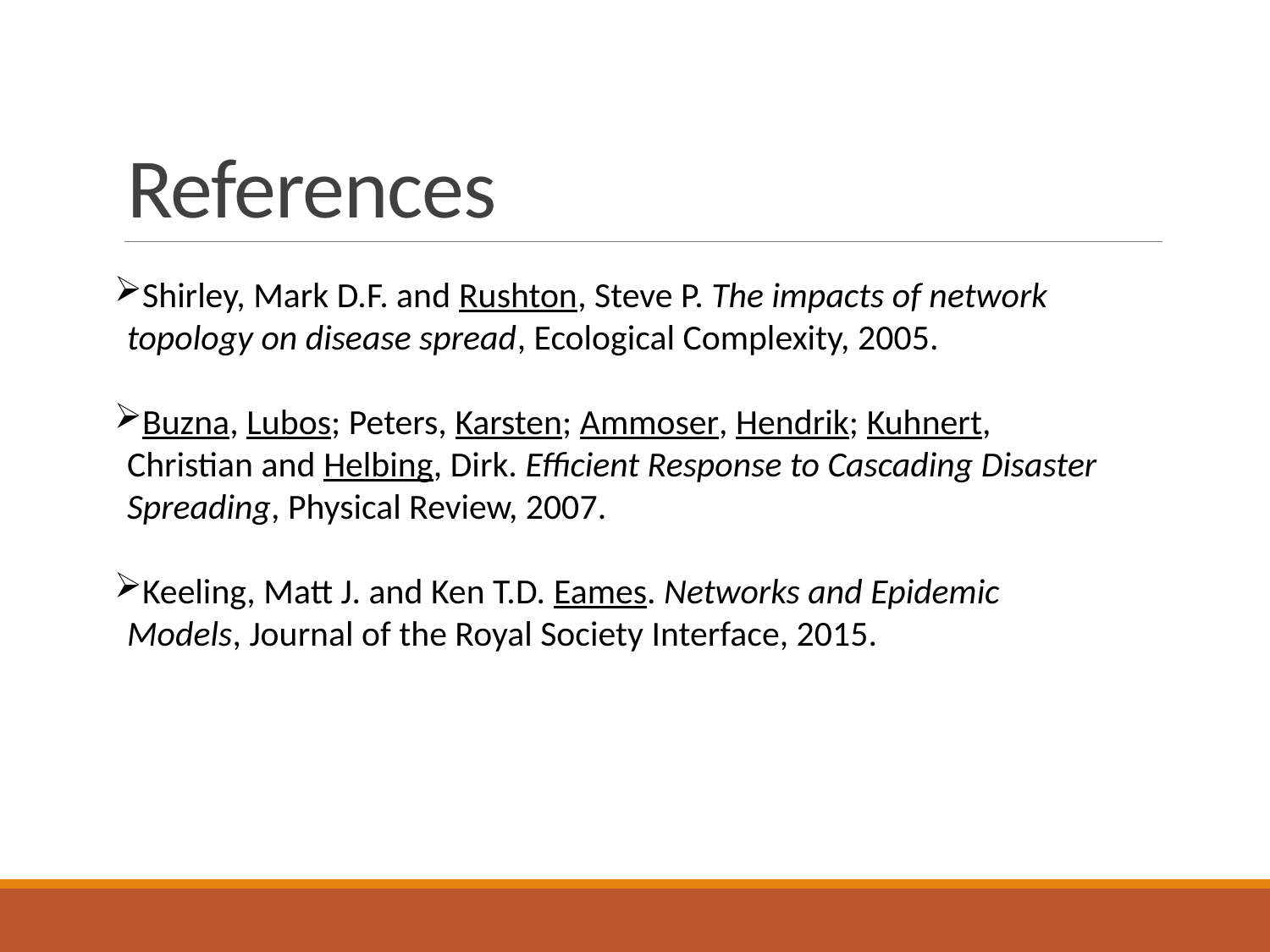

# References
Shirley, Mark D.F. and Rushton, Steve P. The impacts of network topology on disease spread, Ecological Complexity, 2005.

Buzna, Lubos; Peters, Karsten; Ammoser, Hendrik; Kuhnert, Christian and Helbing, Dirk. Efficient Response to Cascading Disaster Spreading, Physical Review, 2007.

Keeling, Matt J. and Ken T.D. Eames. Networks and Epidemic Models, Journal of the Royal Society Interface, 2015.